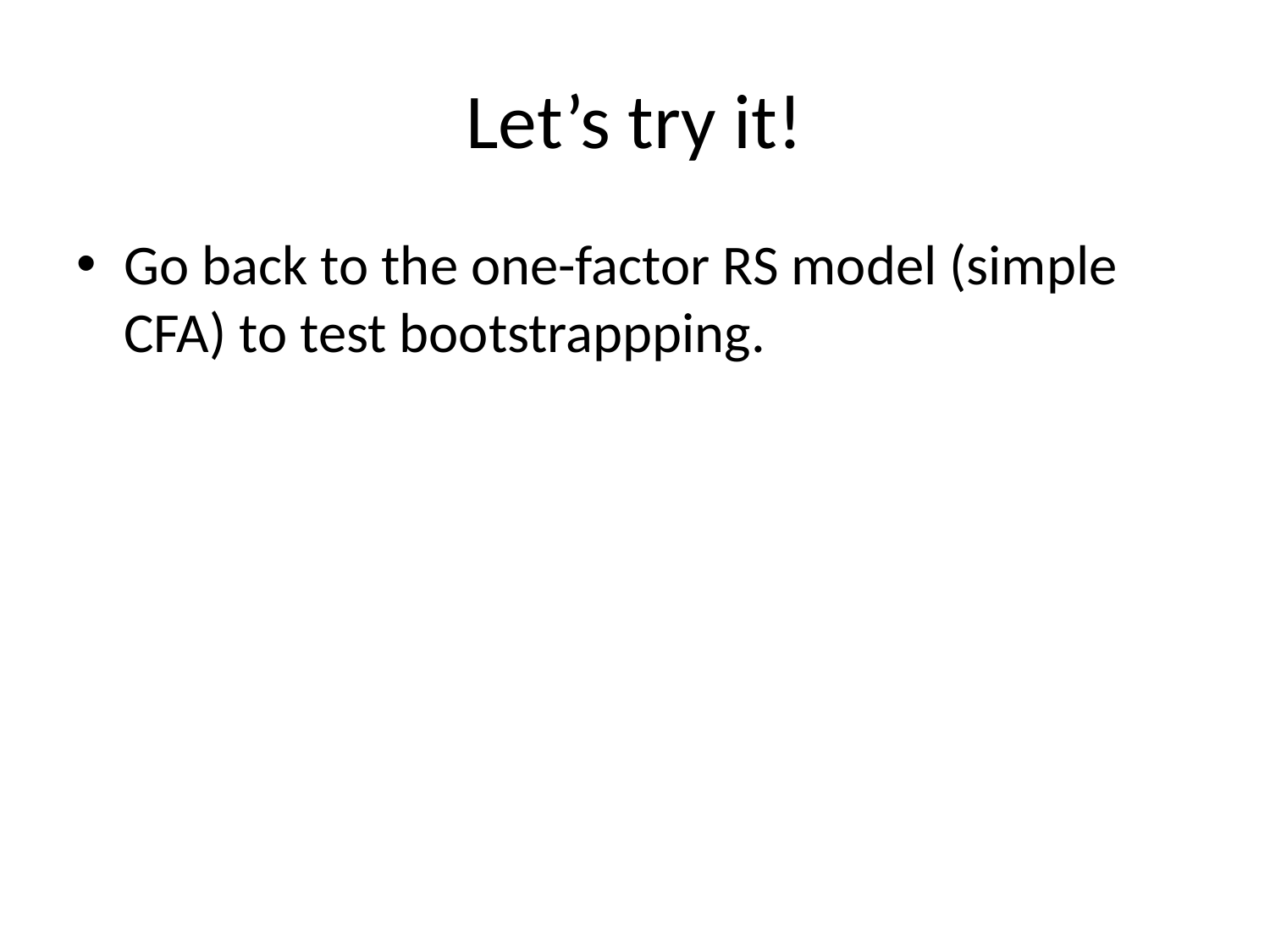

# Let’s try it!
Go back to the one-factor RS model (simple CFA) to test bootstrappping.